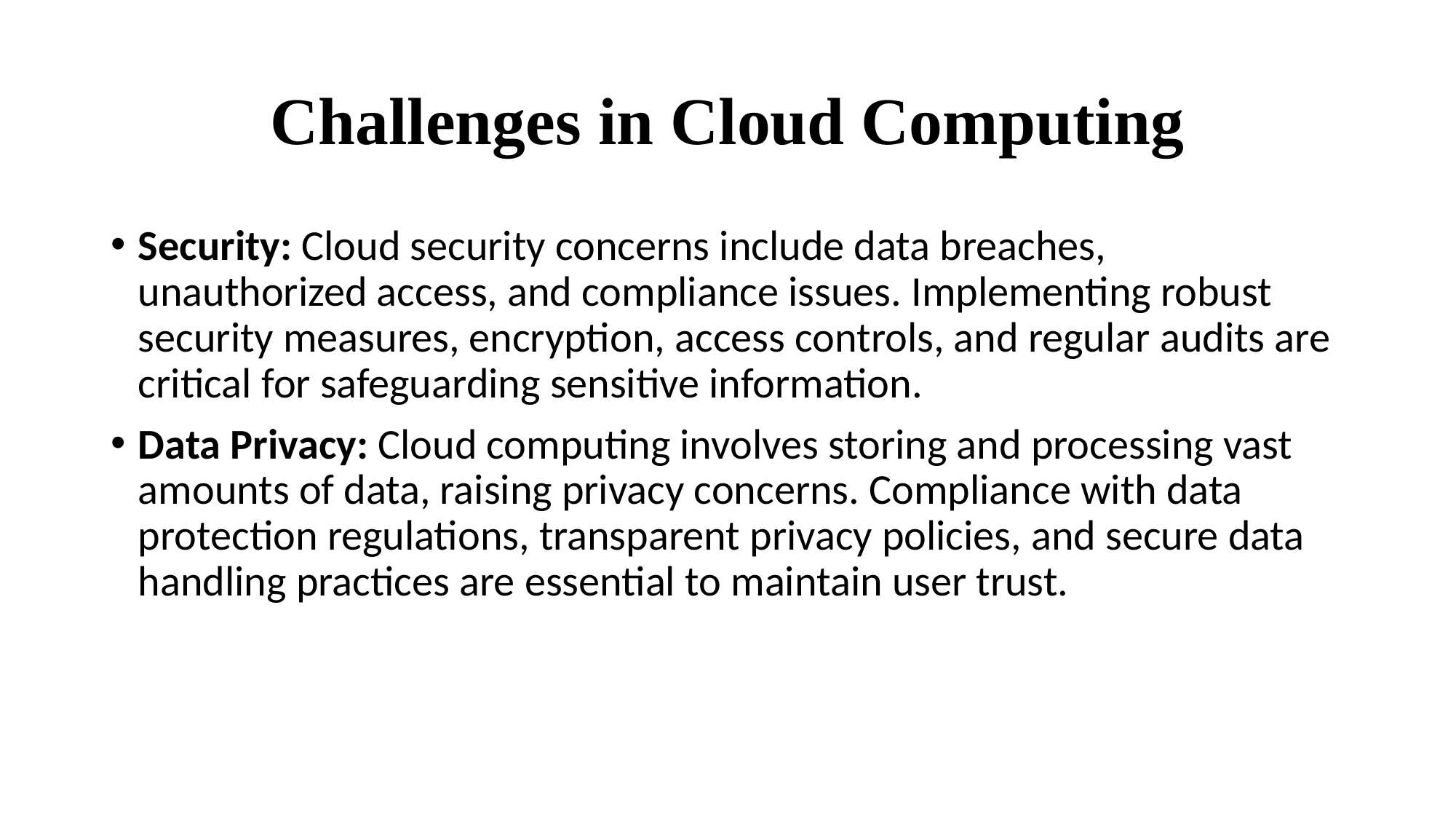

# Challenges in Cloud Computing
Security: Cloud security concerns include data breaches, unauthorized access, and compliance issues. Implementing robust security measures, encryption, access controls, and regular audits are critical for safeguarding sensitive information.
Data Privacy: Cloud computing involves storing and processing vast amounts of data, raising privacy concerns. Compliance with data protection regulations, transparent privacy policies, and secure data handling practices are essential to maintain user trust.